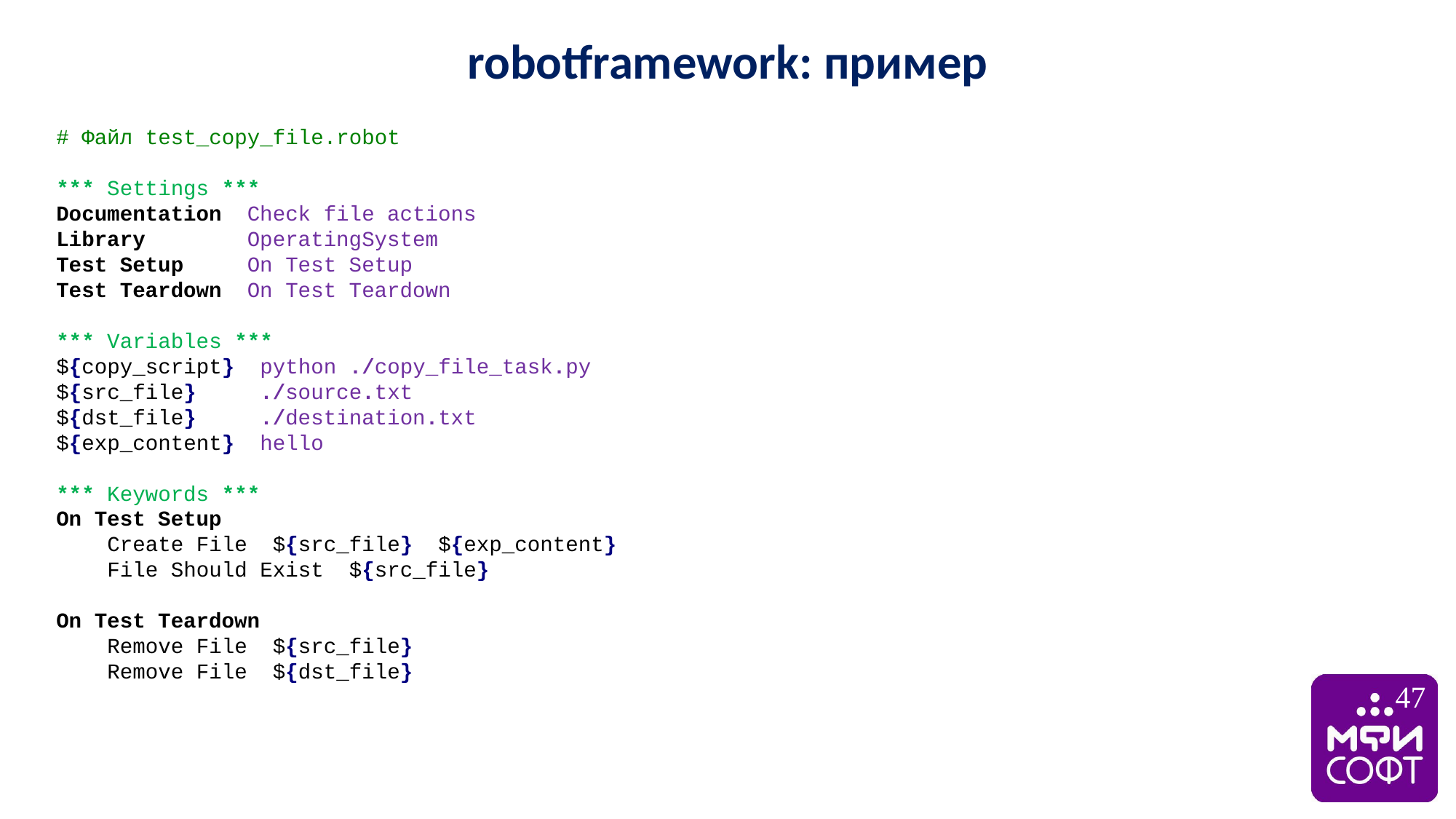

robotframework: пример
# Файл test_copy_file.robot

*** Settings ***
Documentation  Check file actions
Library        OperatingSystem
Test Setup     On Test Setup
Test Teardown  On Test Teardown

*** Variables ***
${copy_script}  python ./copy_file_task.py
${src_file}     ./source.txt
${dst_file}     ./destination.txt
${exp_content}  hello

*** Keywords ***
On Test Setup
    Create File  ${src_file}  ${exp_content}
    File Should Exist  ${src_file}

On Test Teardown
    Remove File  ${src_file}
    Remove File  ${dst_file}